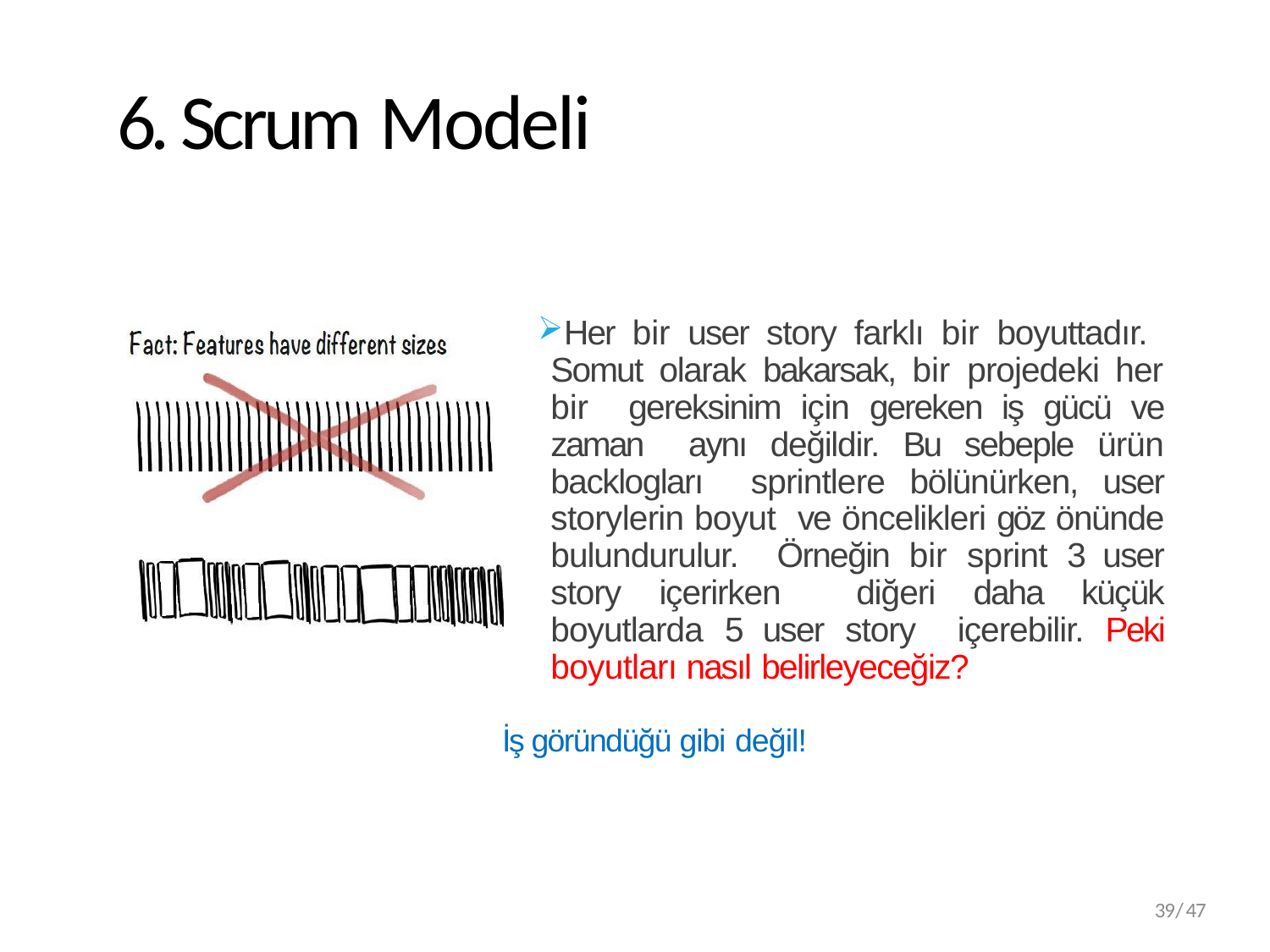

# 6. Scrum Modeli
Her bir user story farklı bir boyuttadır.  Somut olarak bakarsak, bir projedeki her bir  gereksinim için gereken iş gücü ve zaman  aynı değildir. Bu sebeple ürün backlogları  sprintlere bölünürken, user storylerin boyut  ve öncelikleri göz önünde bulundurulur.  Örneğin bir sprint 3 user story içerirken  diğeri daha küçük boyutlarda 5 user story  içerebilir. Peki boyutları nasıl belirleyeceğiz?

İş göründüğü gibi değil!

39/47